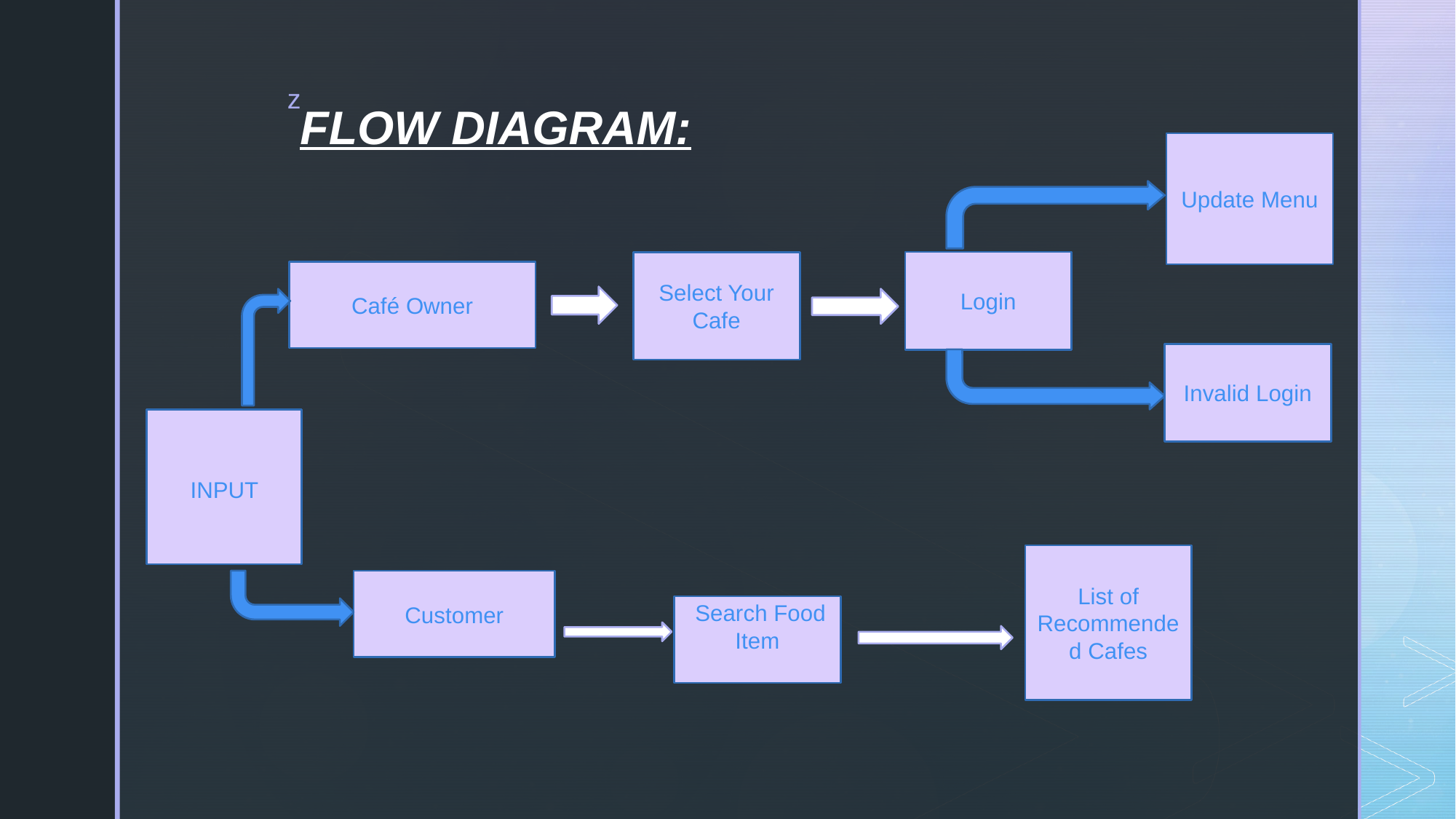

# FLOW DIAGRAM:
Update Menu

Login
Select Your Cafe
Café Owner

Invalid Login

INPUT
List of Recommended Cafes

Customer

 Search Food Item